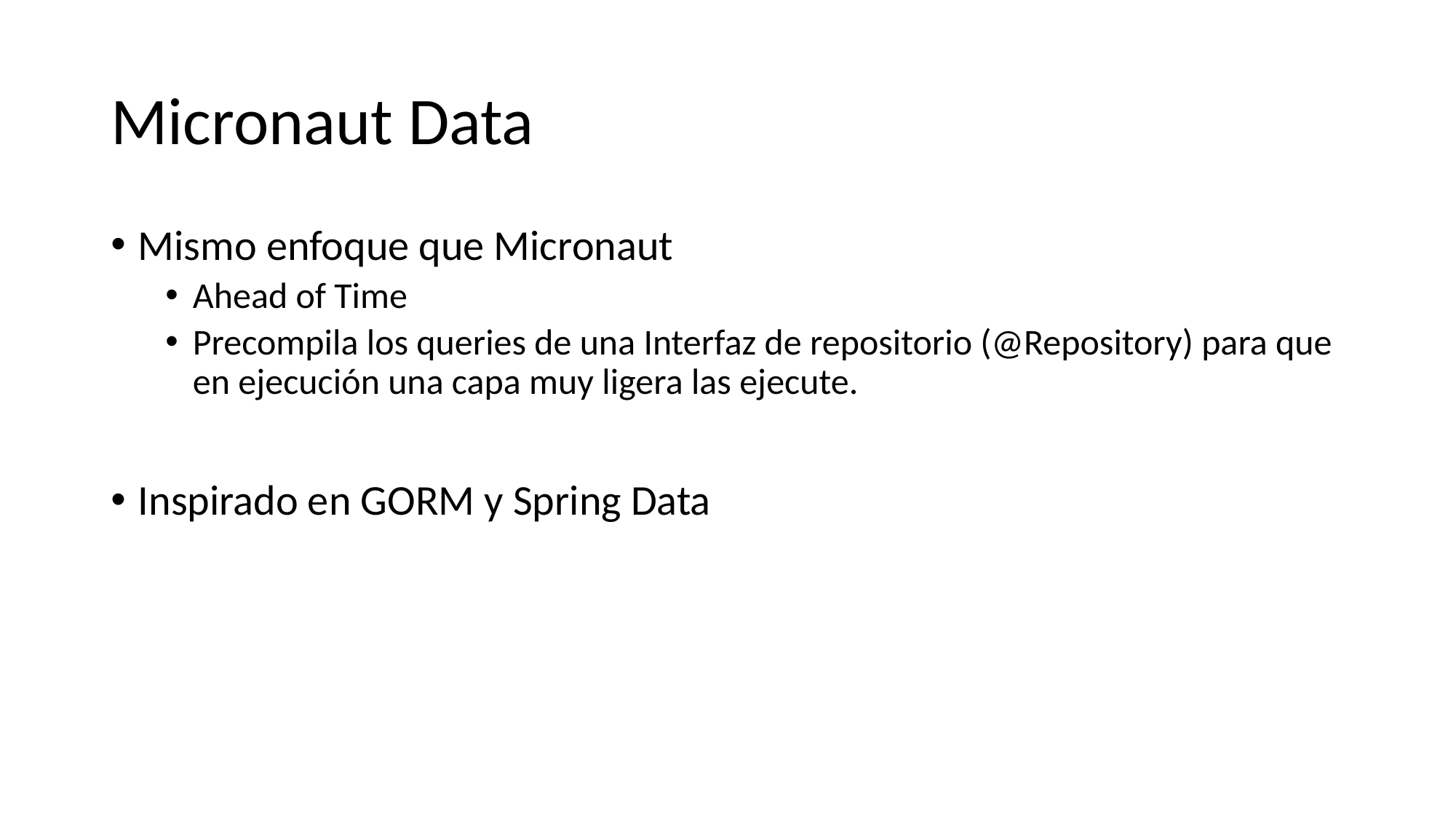

# Micronaut Data
Mismo enfoque que Micronaut
Ahead of Time
Precompila los queries de una Interfaz de repositorio (@Repository) para que en ejecución una capa muy ligera las ejecute.

Inspirado en GORM y Spring Data